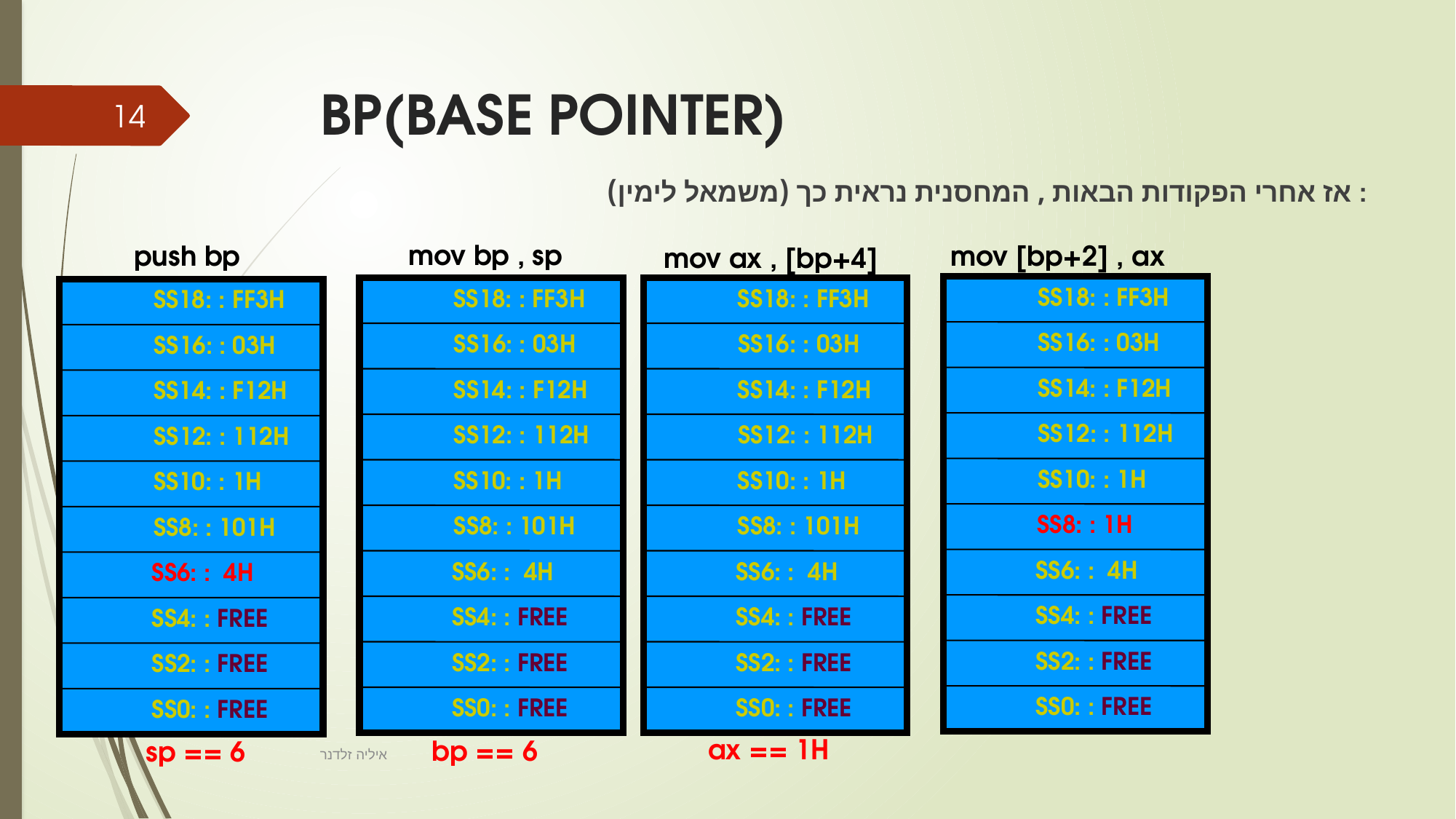

# BP(BASE POINTER)
14
אז אחרי הפקודות הבאות , המחסנית נראית כך (משמאל לימין) :
mov bp , sp
push bp
mov [bp+2] , ax
mov ax , [bp+4]

SS18: : FF3H
SS16: : 03H
SS14: : F12H
SS12: : 112H
SS10: : 1H
SS8: : 1H

SS18: : FF3H
SS16: : 03H
SS14: : F12H
SS12: : 112H
SS10: : 1H
SS8: : 101H
SS18: : FF3H
SS16: : 03H
SS14: : F12H
SS12: : 112H
SS10: : 1H
SS8: : 101H

SS18: : FF3H
SS16: : 03H
SS14: : F12H
SS12: : 112H
SS10: : 1H
SS8: : 101H

SS6: : FREE
SS6: : FREE
SS6: : FREE
SS6: : FREE

SS6: :  4H

SS6: :  4H

SS6: :  4H

SS6: :  4H
SS4: : FREE
SS4: : FREE
SS4: : FREE
SS4: : FREE

SS4: : FREE

SS4: : FREE

SS4: : FREE

SS4: : FREE
SS2: : FREE
SS2: : FREE
SS2: : FREE
SS2: : FREE

SS2: : FREE

SS2: : FREE

SS2: : FREE

SS2: : FREE
SS0: : FREE
SS0: : FREE
SS0: : FREE
SS0: : FREE

SS0: : FREE

SS0: : FREE

SS0: : FREE

SS0: : FREE
ax == 1H
bp == 6
sp == 6
איליה זלדנר